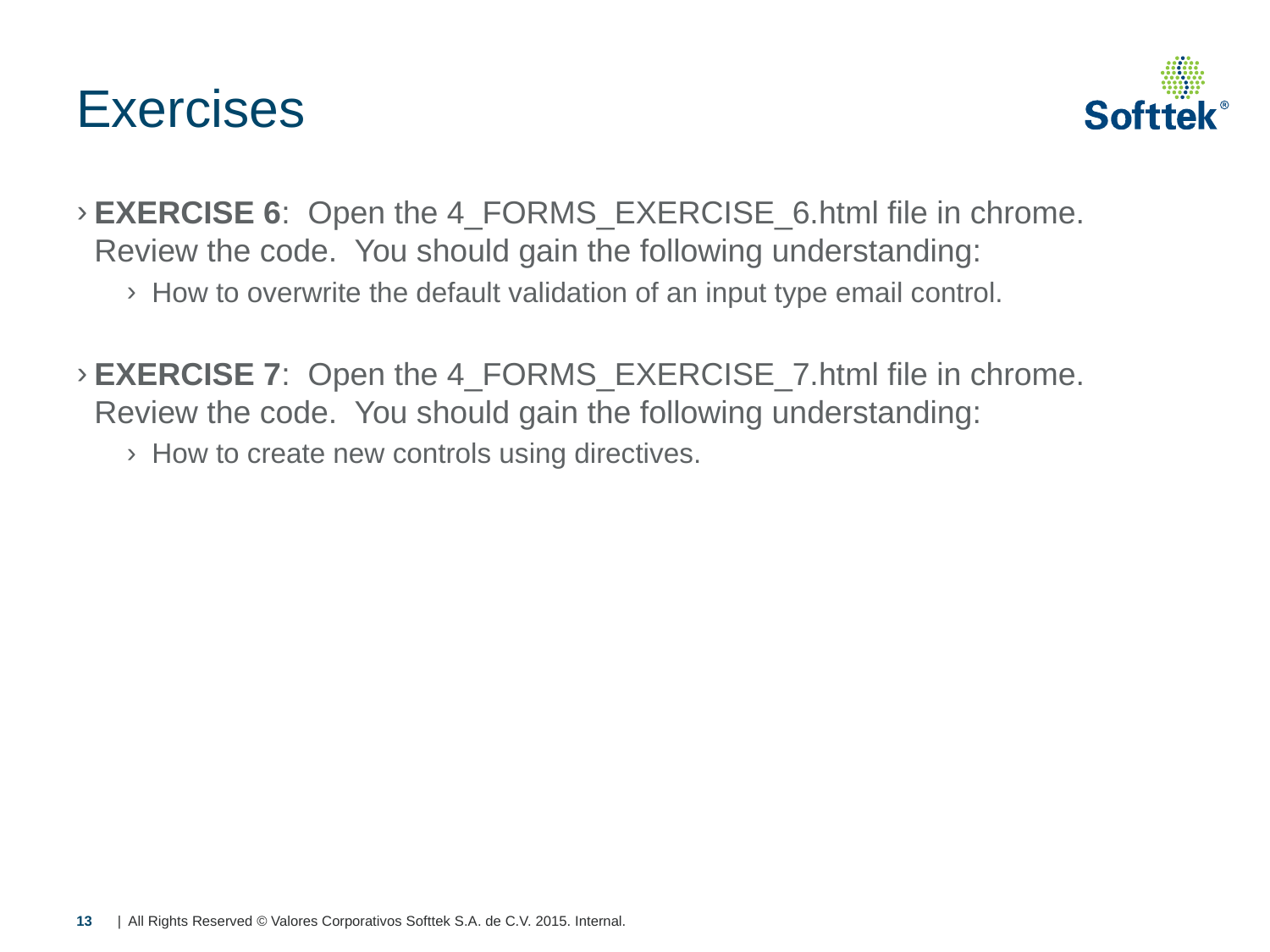

# Exercises
EXERCISE 6:  Open the 4_FORMS_EXERCISE_6.html file in chrome.  Review the code.  You should gain the following understanding:
How to overwrite the default validation of an input type email control.

EXERCISE 7:  Open the 4_FORMS_EXERCISE_7.html file in chrome.  Review the code.  You should gain the following understanding:
How to create new controls using directives.

13